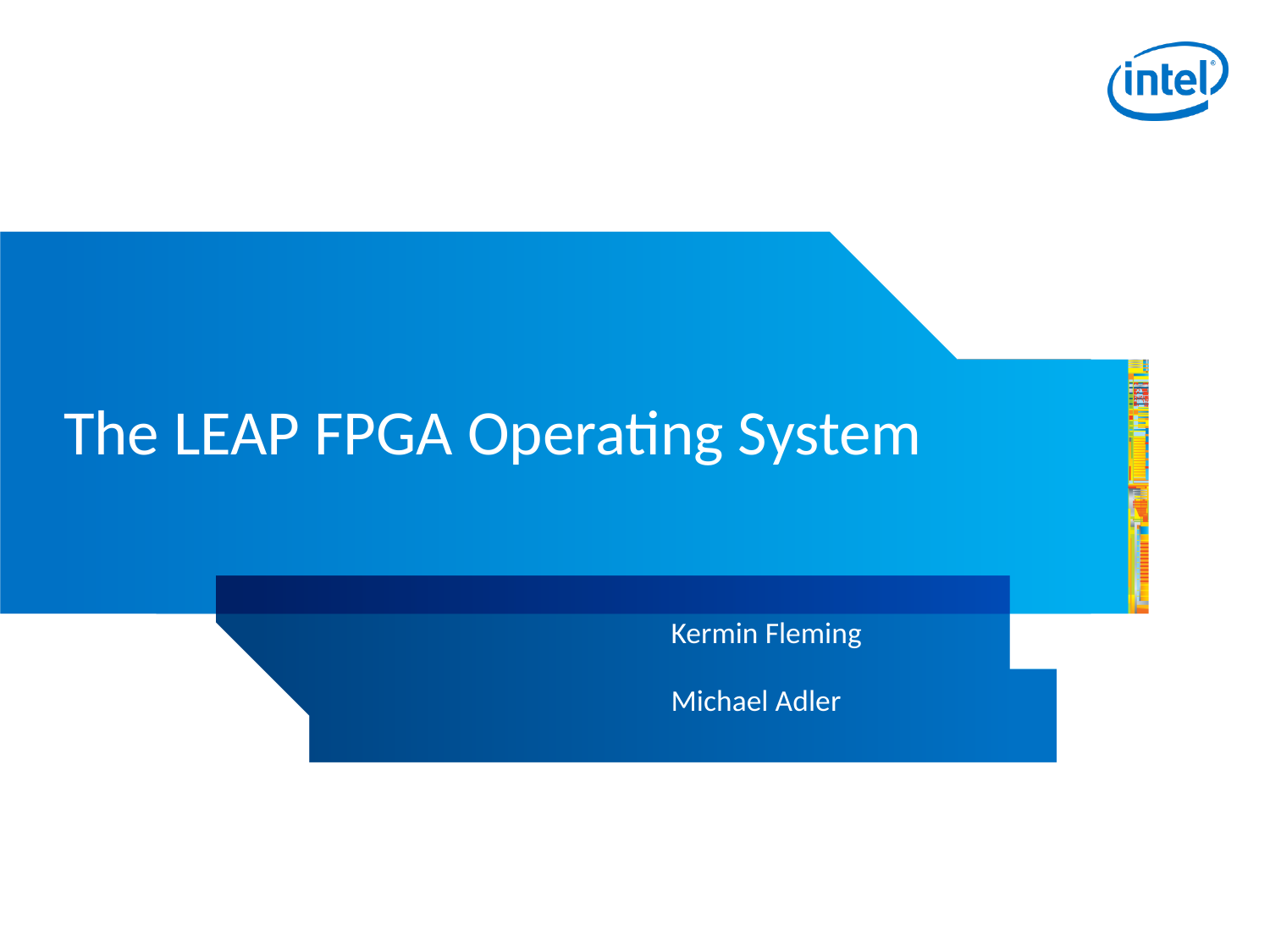

# The LEAP FPGA Operating System
Kermin Fleming
Michael Adler